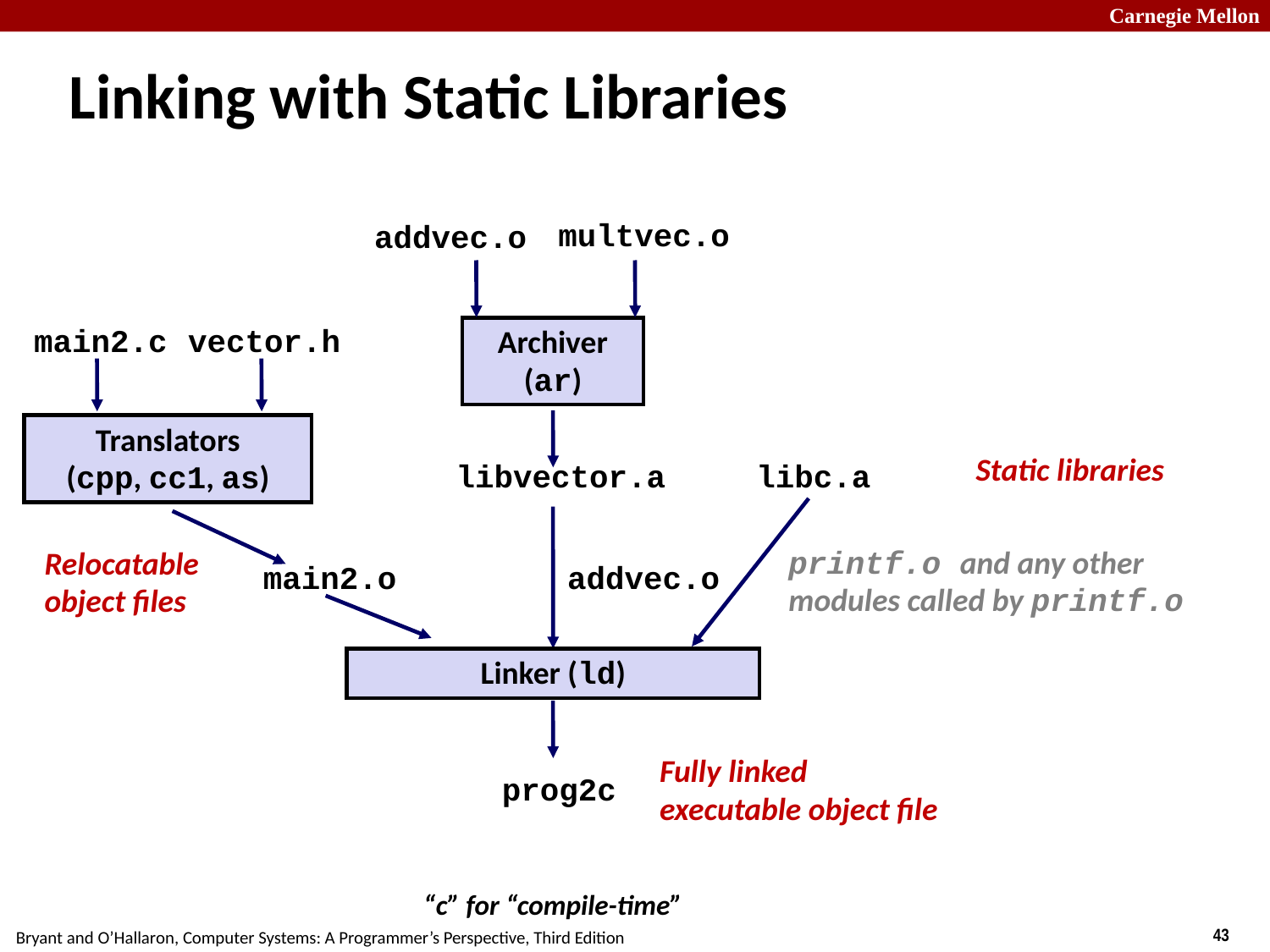

Linking with Static Libraries
multvec.o
addvec.o

main2.c
vector.h
Archiver
(ar)

Translators
(cpp, cc1, as)
Static libraries
libvector.a
libc.a

Relocatable
object files
printf.o and any other
modules called by printf.o
main2.o
addvec.o

Linker (ld)

Fully linked
executable object file
prog2c
“c” for “compile-time”